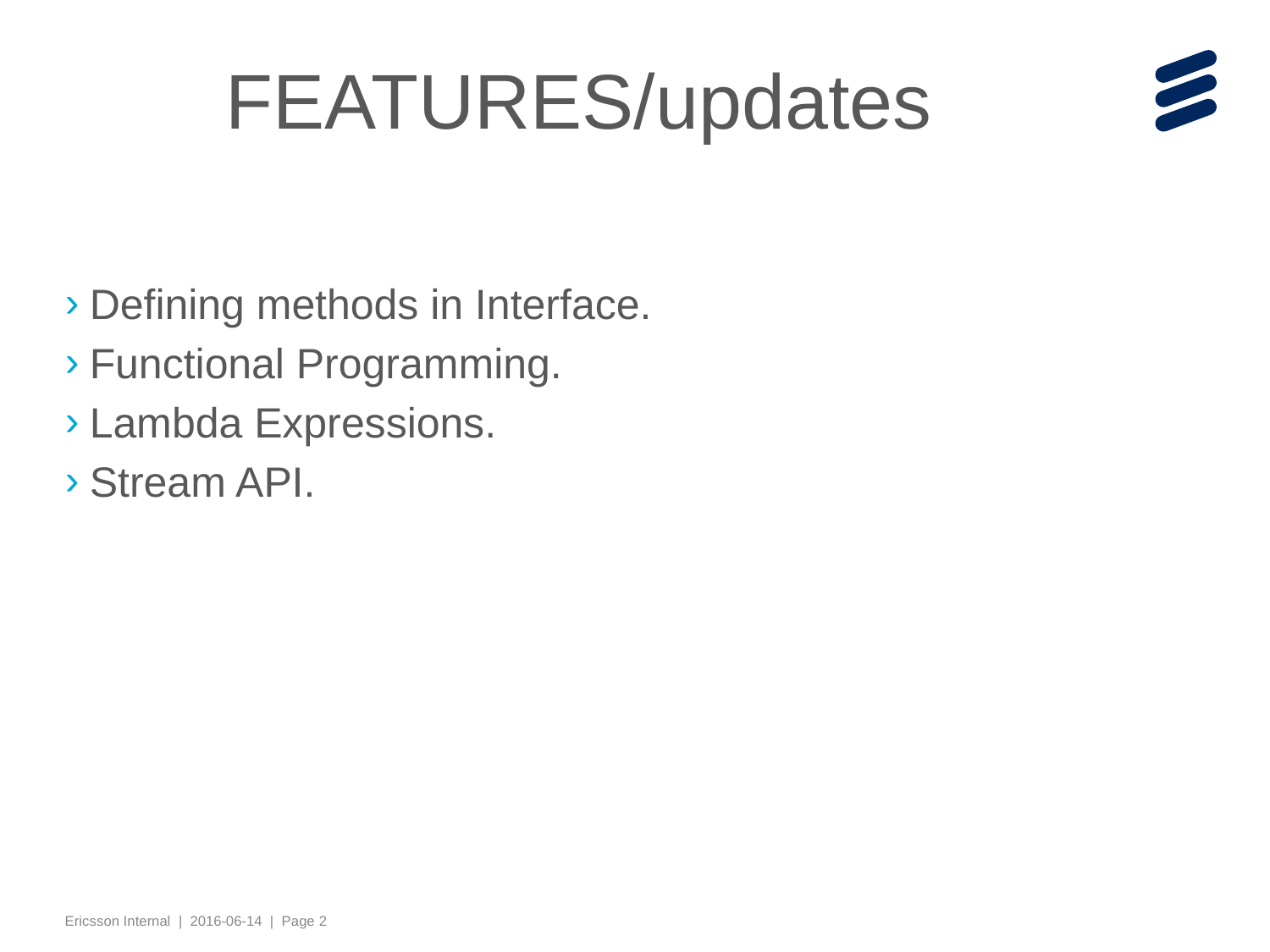

# FEATURES/updates

Defining methods in Interface.
Functional Programming.
Lambda Expressions.
Stream API.